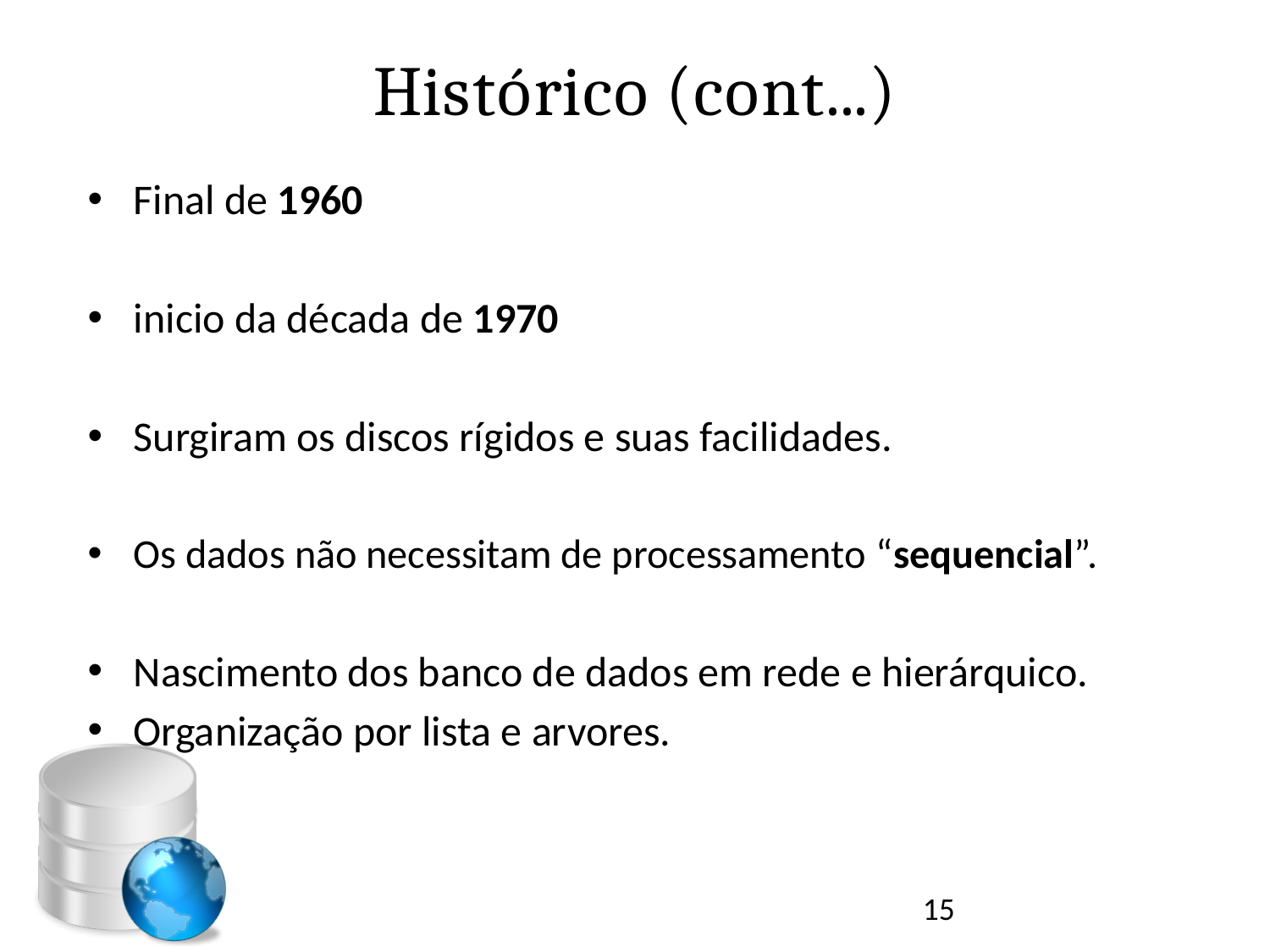

# Histórico (cont...)
Final de 1960

inicio da década de 1970

Surgiram os discos rígidos e suas facilidades.

Os dados não necessitam de processamento “sequencial”.

Nascimento dos banco de dados em rede e hierárquico.
Organização por lista e arvores.

15